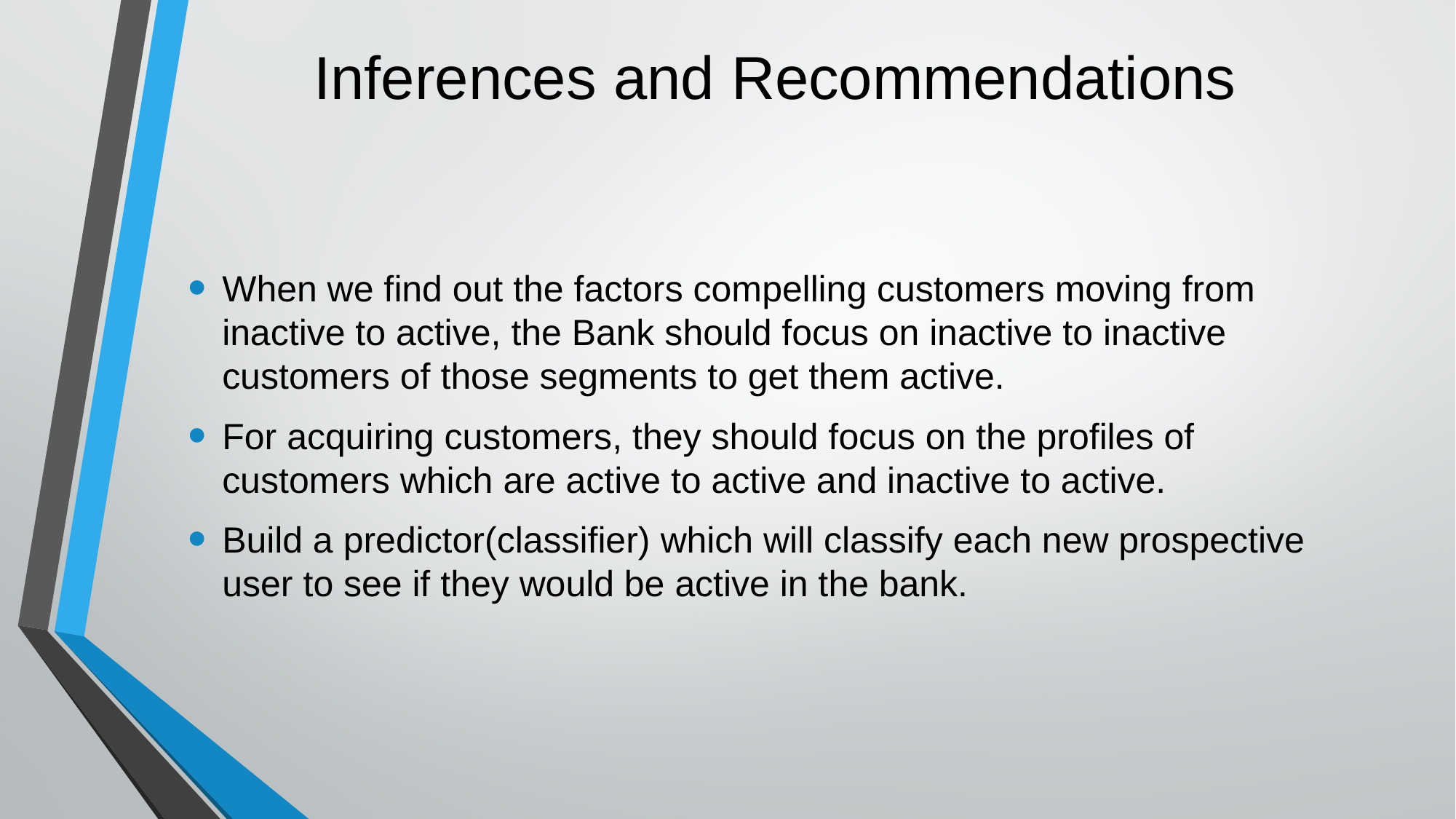

# Inferences and Recommendations
When we find out the factors compelling customers moving from inactive to active, the Bank should focus on inactive to inactive customers of those segments to get them active.
For acquiring customers, they should focus on the profiles of customers which are active to active and inactive to active.
Build a predictor(classifier) which will classify each new prospective user to see if they would be active in the bank.